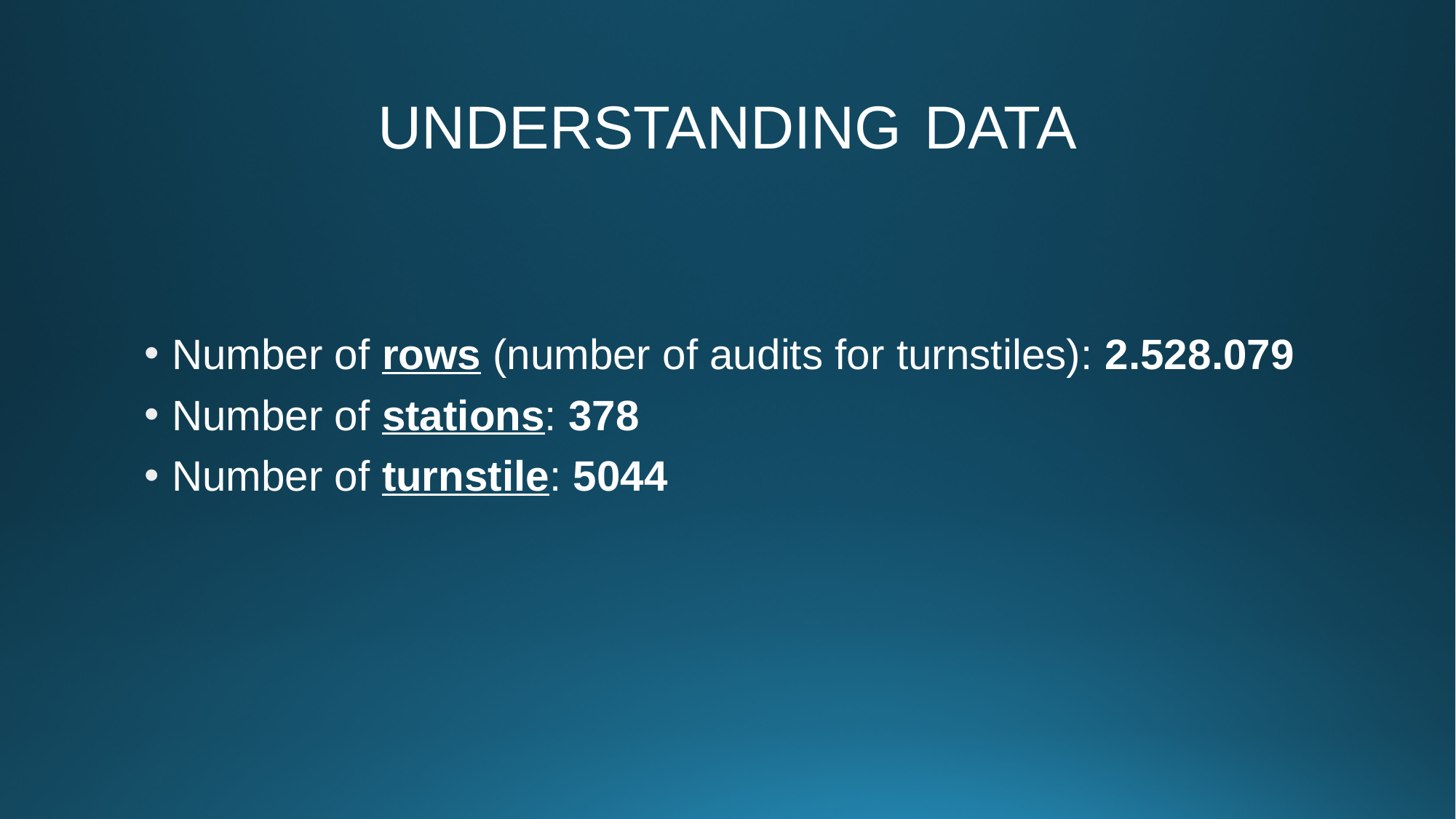

# UNDERSTANDING DATA
Number of rows (number of audits for turnstiles): 2.528.079
Number of stations: 378
Number of turnstile: 5044